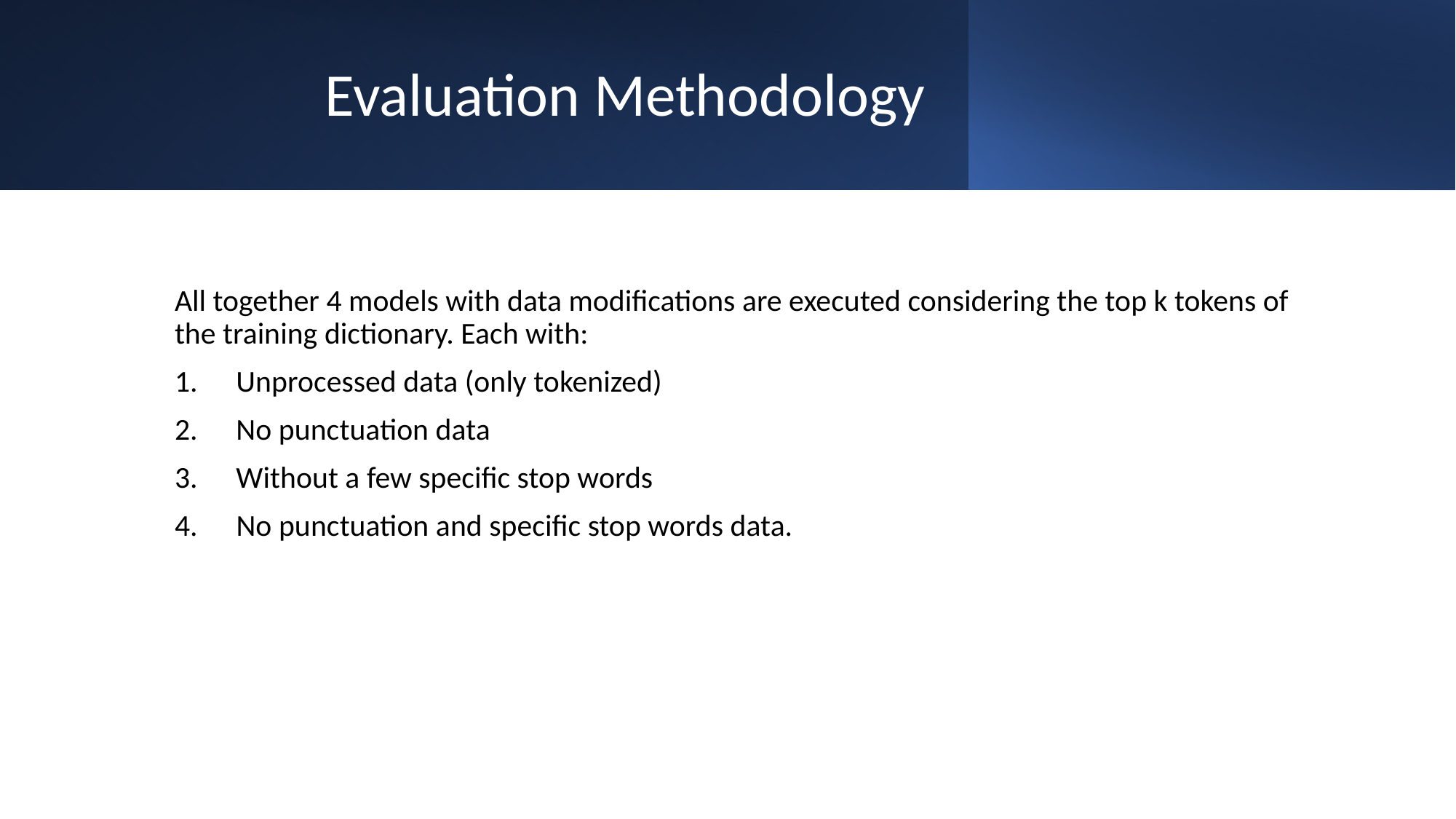

# Evaluation Methodology
All together 4 models with data modifications are executed considering the top k tokens of the training dictionary. Each with:
Unprocessed data (only tokenized)
No punctuation data
Without a few specific stop words
 No punctuation and specific stop words data.